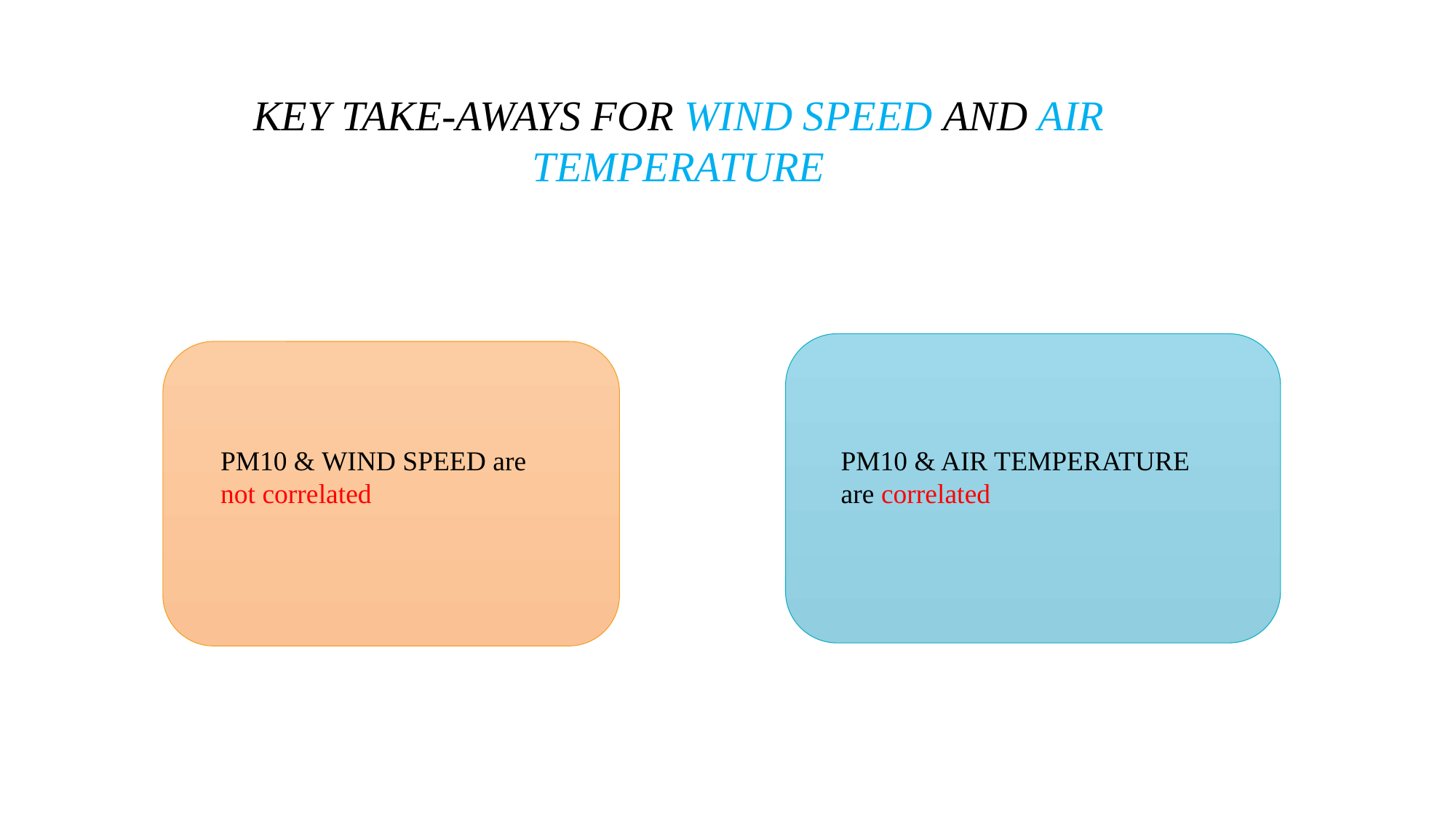

KEY TAKE-AWAYS FOR WIND SPEED AND AIR TEMPERATURE

PM10 & WIND SPEED are not correlated
PM10 & AIR TEMPERATURE are correlated